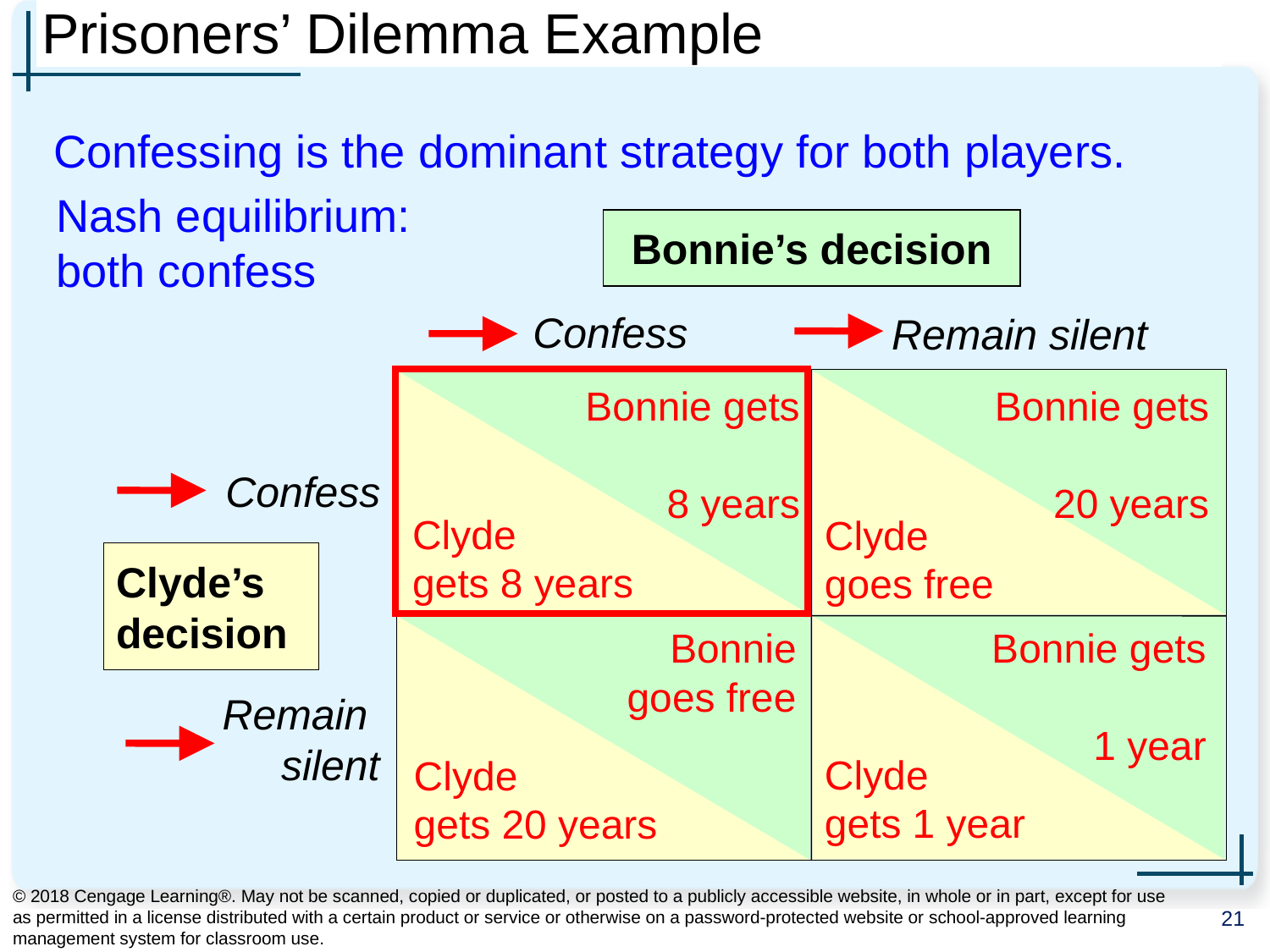

# Prisoners’ Dilemma Example
0
Confessing is the dominant strategy for both players.
Nash equilibrium:
both confess
Bonnie’s decision
Confess
Remain silent

Bonnie gets
8 years
Bonnie gets
20 years
Confess

Clyde
gets 8 years
Clyde
goes free
Clyde’s
decision
Bonnie goes free
Bonnie gets
1 year
Remain
silent
Clyde
gets 1 year

Clyde
gets 20 years
© 2018 Cengage Learning®. May not be scanned, copied or duplicated, or posted to a publicly accessible website, in whole or in part, except for use as permitted in a license distributed with a certain product or service or otherwise on a password-protected website or school-approved learning management system for classroom use.
21